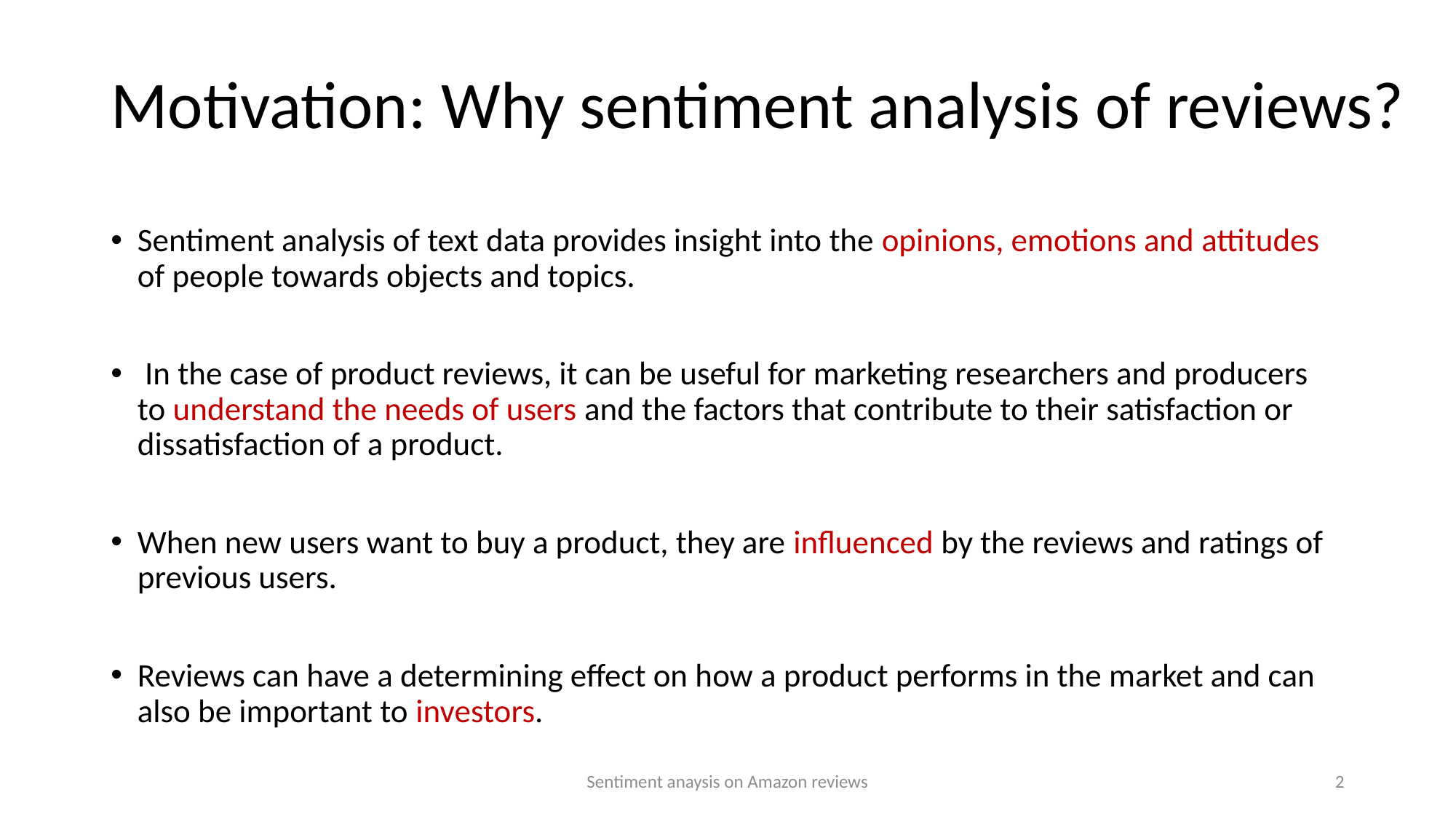

# Motivation: Why sentiment analysis of reviews?
Sentiment analysis of text data provides insight into the opinions, emotions and attitudes of people towards objects and topics.

 In the case of product reviews, it can be useful for marketing researchers and producers to understand the needs of users and the factors that contribute to their satisfaction or dissatisfaction of a product.

When new users want to buy a product, they are influenced by the reviews and ratings of previous users.

Reviews can have a determining effect on how a product performs in the market and can also be important to investors.

Sentiment anaysis on Amazon reviews
2